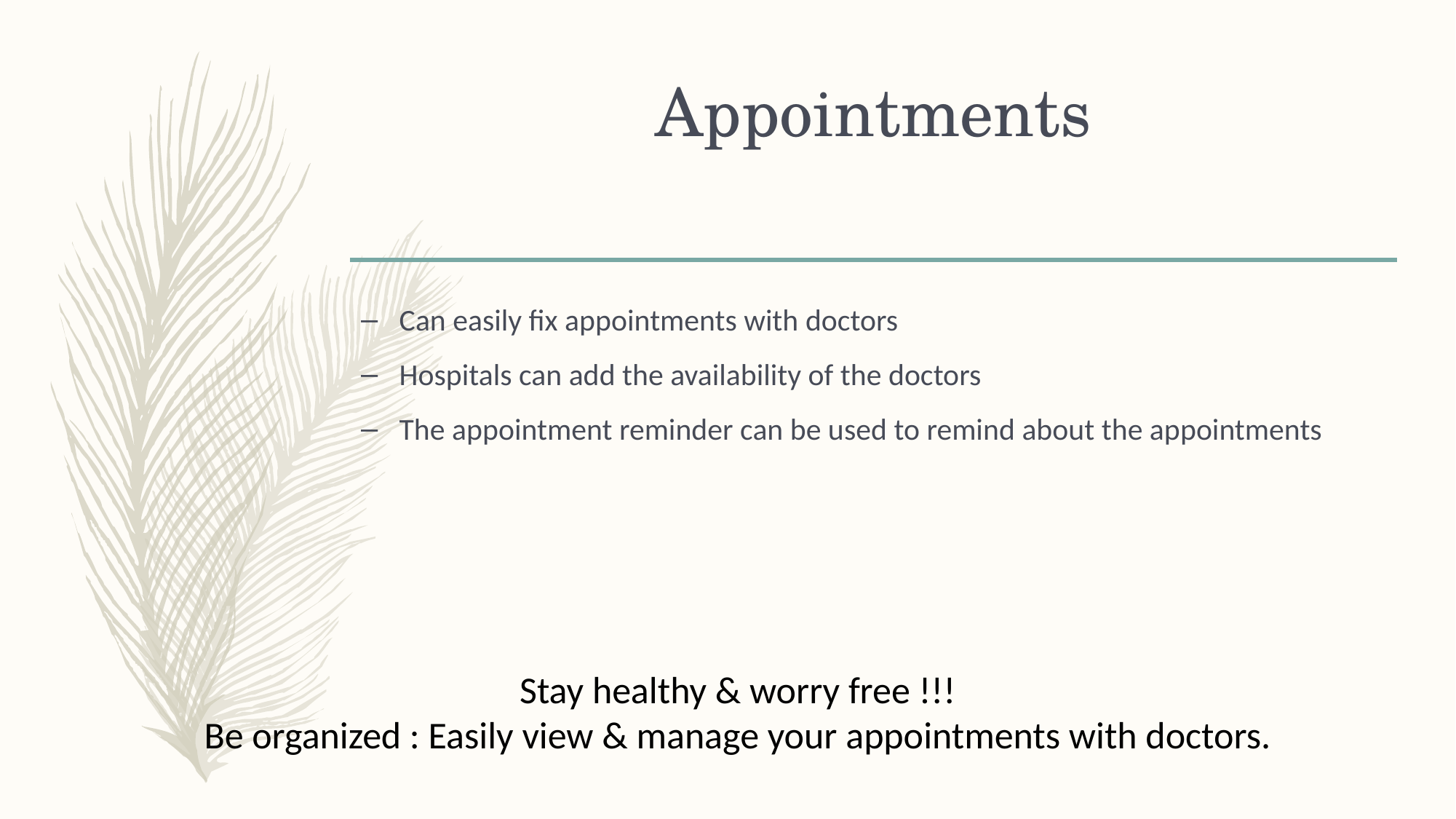

# Appointments
Can easily fix appointments with doctors
Hospitals can add the availability of the doctors
The appointment reminder can be used to remind about the appointments
Stay healthy & worry free !!!
Be organized : Easily view & manage your appointments with doctors.